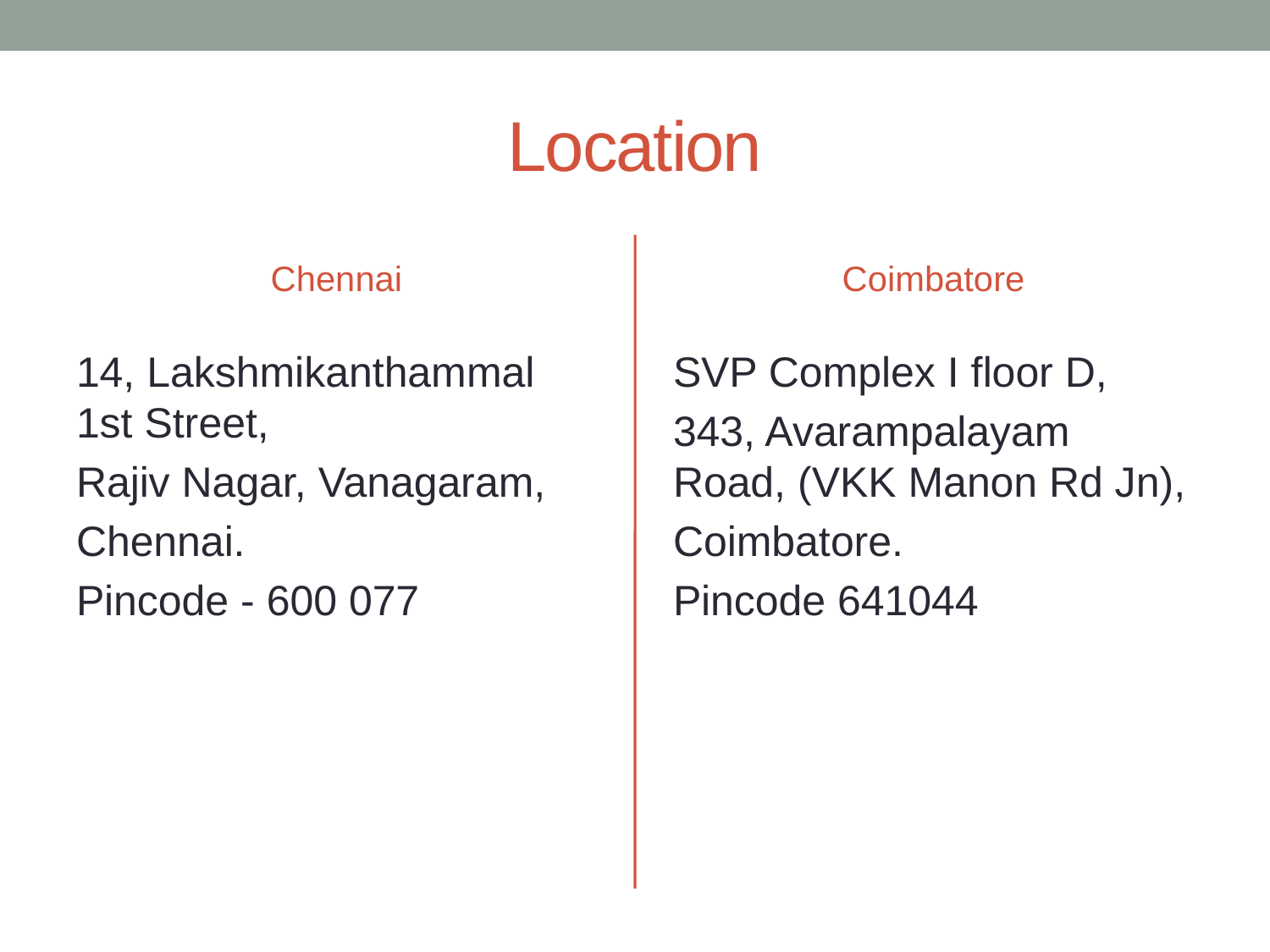

# Location
Chennai
Coimbatore
14, Lakshmikanthammal 1st Street,
Rajiv Nagar, Vanagaram,
Chennai.
Pincode - 600 077
SVP Complex I floor D,
343, Avarampalayam Road, (VKK Manon Rd Jn),
Coimbatore.
Pincode 641044